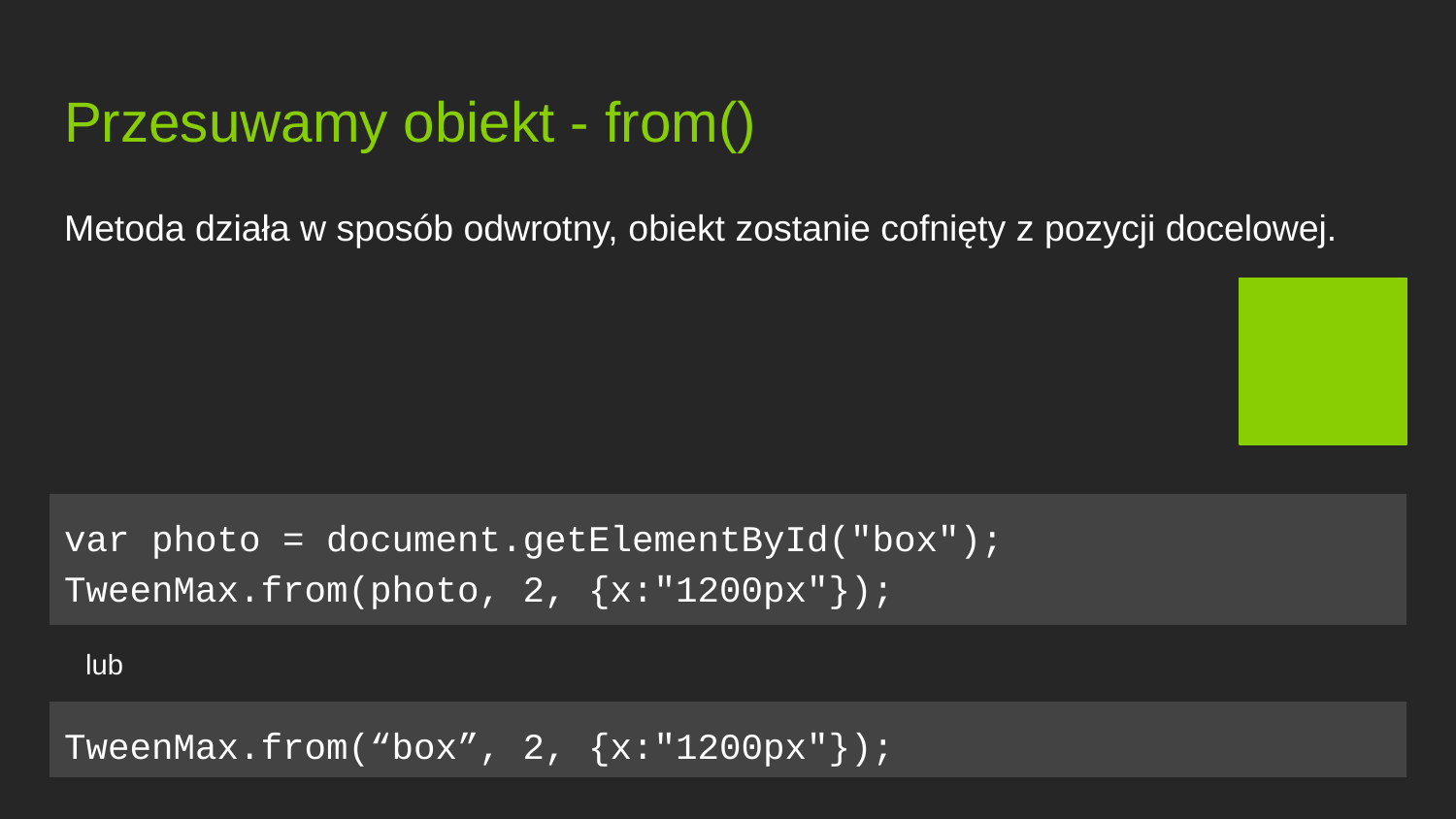

# Przesuwamy obiekt - from()
Metoda działa w sposób odwrotny, obiekt zostanie cofnięty z pozycji docelowej.

var photo = document.getElementById("box");
TweenMax.from(photo, 2, {x:"1200px"});

lub
TweenMax.from(“box”, 2, {x:"1200px"});